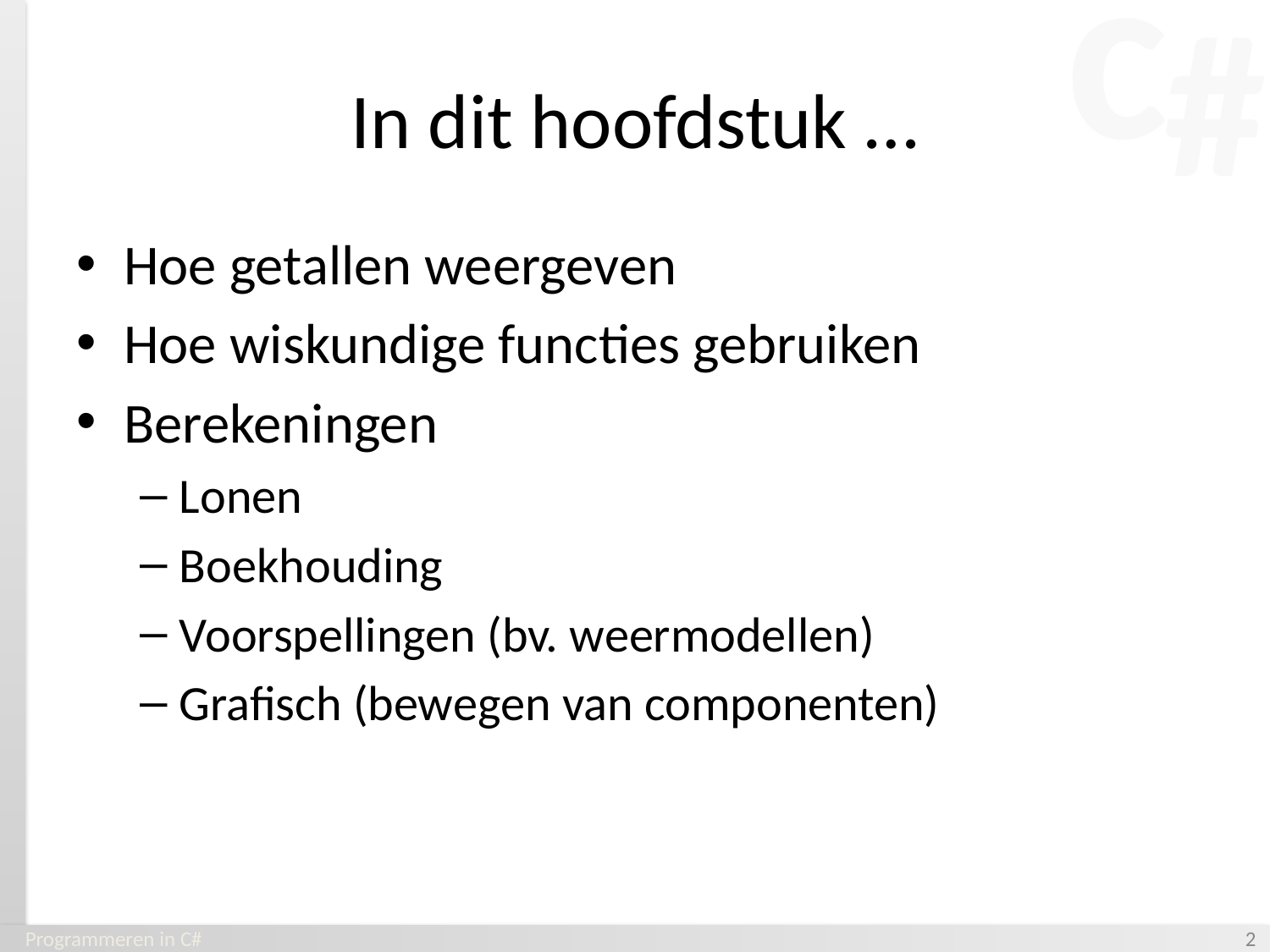

# In dit hoofdstuk …
Hoe getallen weergeven
Hoe wiskundige functies gebruiken
Berekeningen
Lonen
Boekhouding
Voorspellingen (bv. weermodellen)
Grafisch (bewegen van componenten)
Programmeren in C#
2